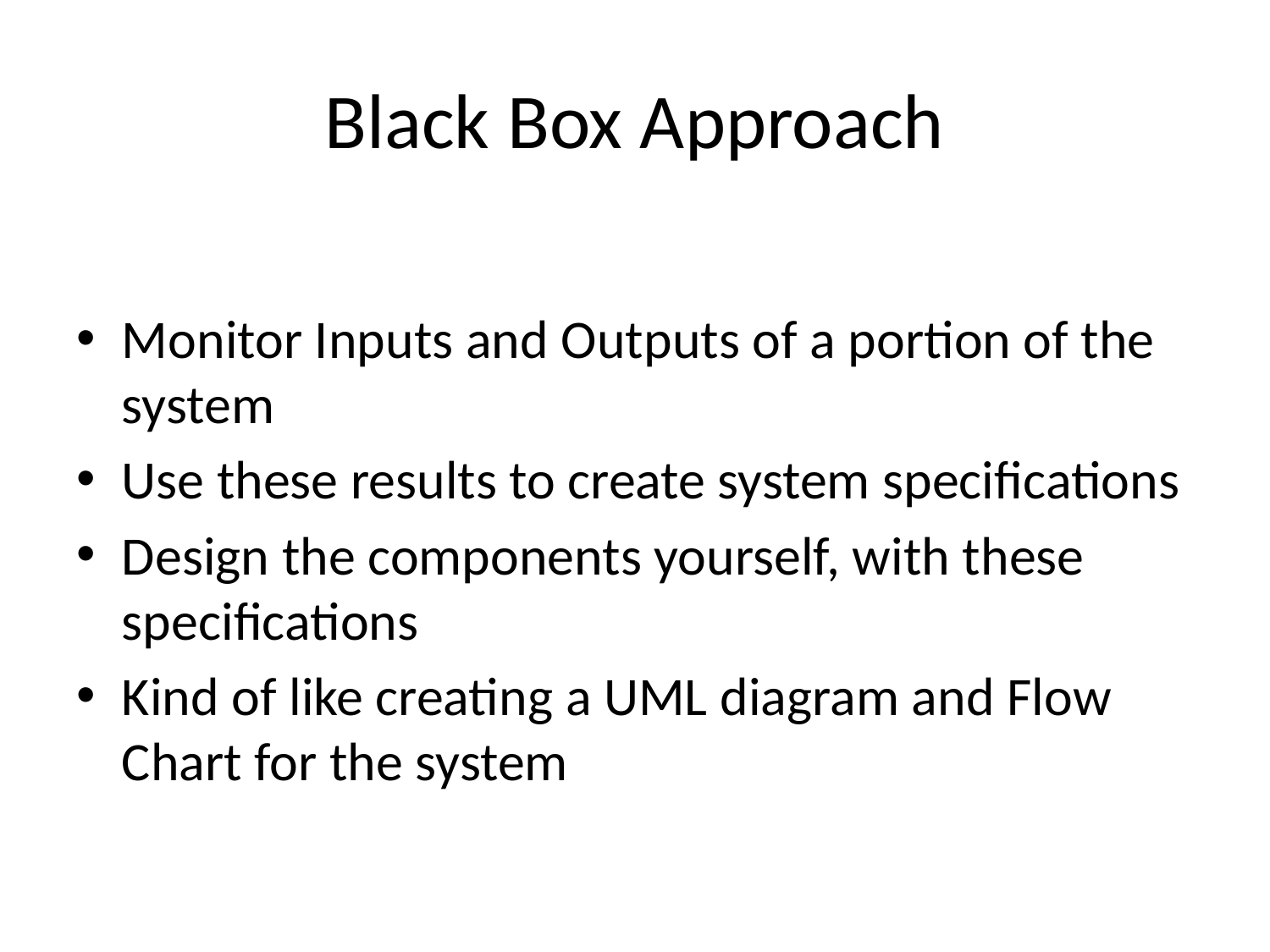

# Black Box Approach

Monitor Inputs and Outputs of a portion of the system
Use these results to create system specifications
Design the components yourself, with these specifications
Kind of like creating a UML diagram and Flow Chart for the system